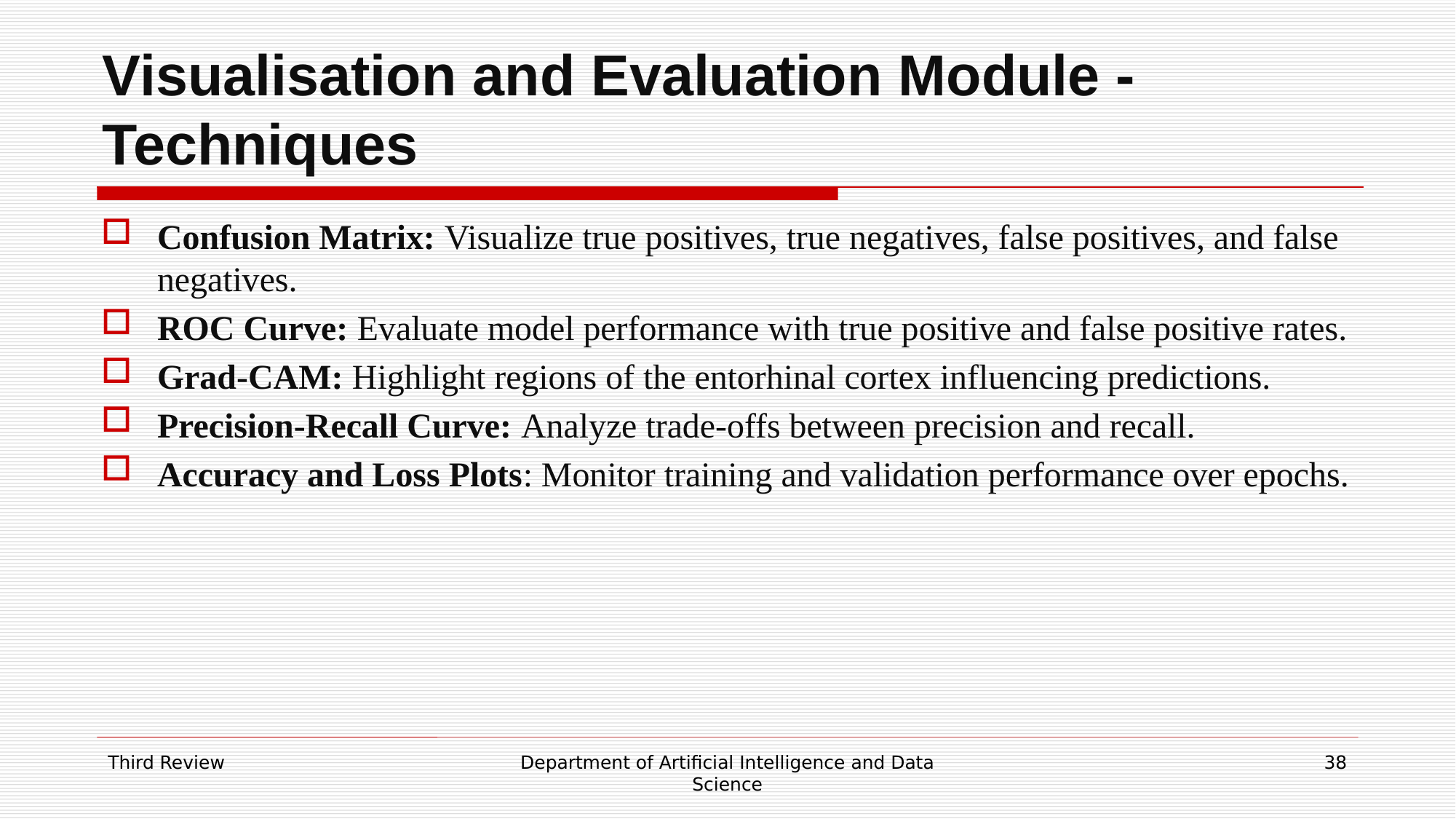

# Visualisation and Evaluation Module - Techniques
Confusion Matrix: Visualize true positives, true negatives, false positives, and false negatives.
ROC Curve: Evaluate model performance with true positive and false positive rates.
Grad-CAM: Highlight regions of the entorhinal cortex influencing predictions.
Precision-Recall Curve: Analyze trade-offs between precision and recall.
Accuracy and Loss Plots: Monitor training and validation performance over epochs.
Third Review
Department of Artificial Intelligence and Data Science
38